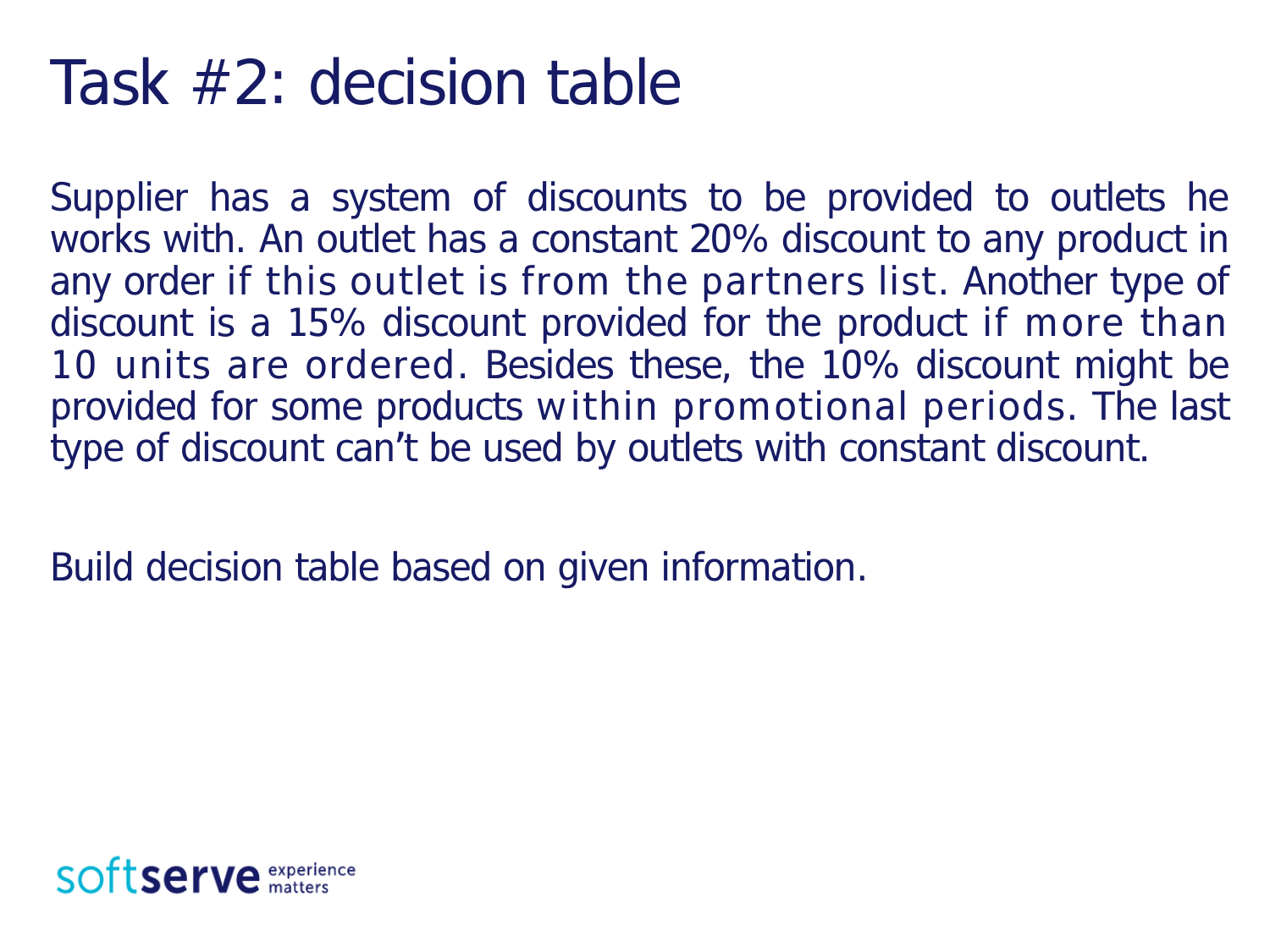

# Task #2: decision table
Supplier has a system of discounts to be provided to outlets he works with. An outlet has a constant 20% discount to any product in any order if this outlet is from the partners list. Another type of discount is a 15% discount provided for the product if more than 10 units are ordered. Besides these, the 10% discount might be provided for some products within promotional periods. The last type of discount can’t be used by outlets with constant discount.

Build decision table based on given information.